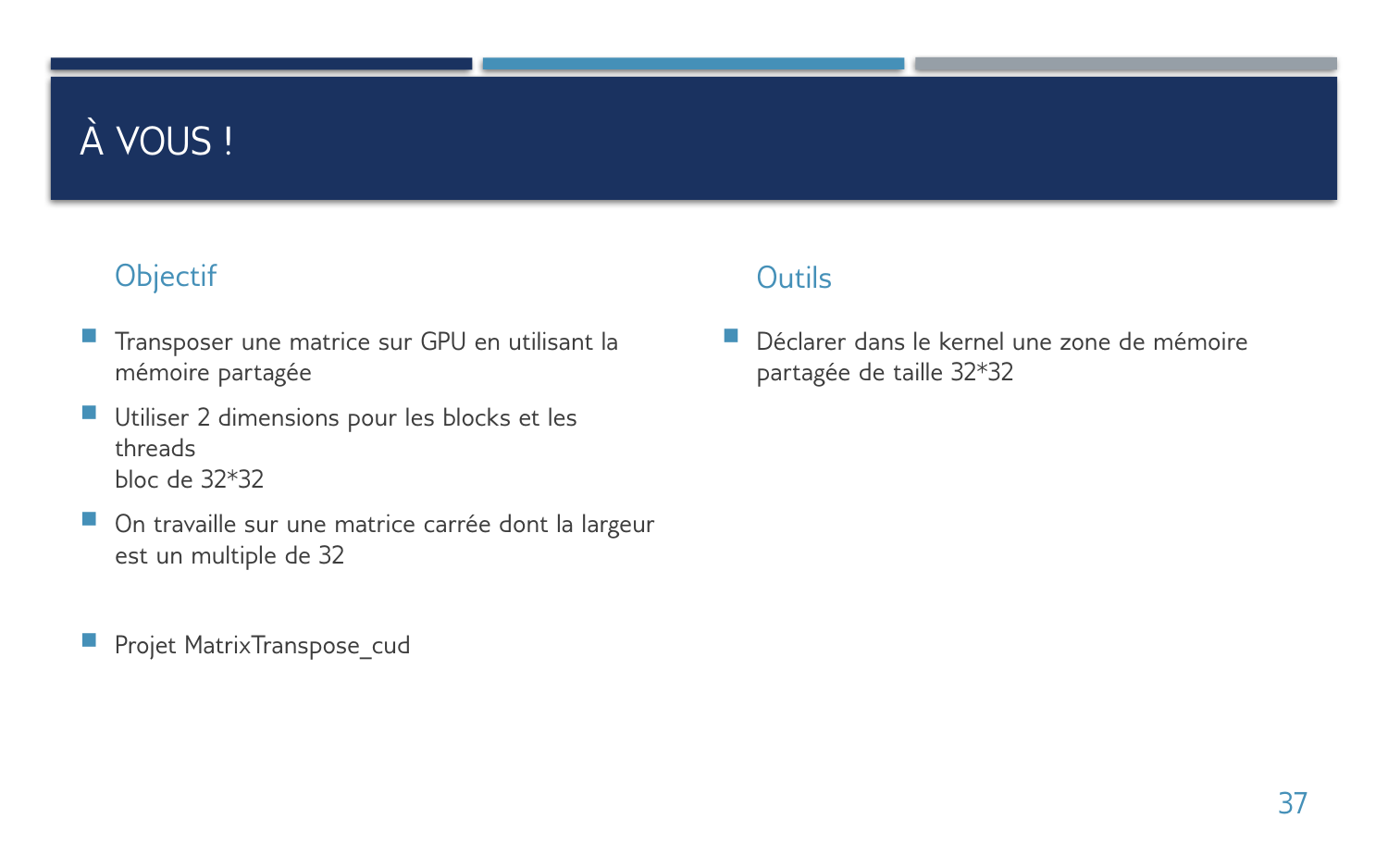

# À vous !
Objectif
Outils
Transposer une matrice sur GPU en utilisant la mémoire partagée
Utiliser 2 dimensions pour les blocks et les threads
bloc de 32*32
On travaille sur une matrice carrée dont la largeur est un multiple de 32

Projet MatrixTranspose_cud

Déclarer dans le kernel une zone de mémoire partagée de taille 32*32
37